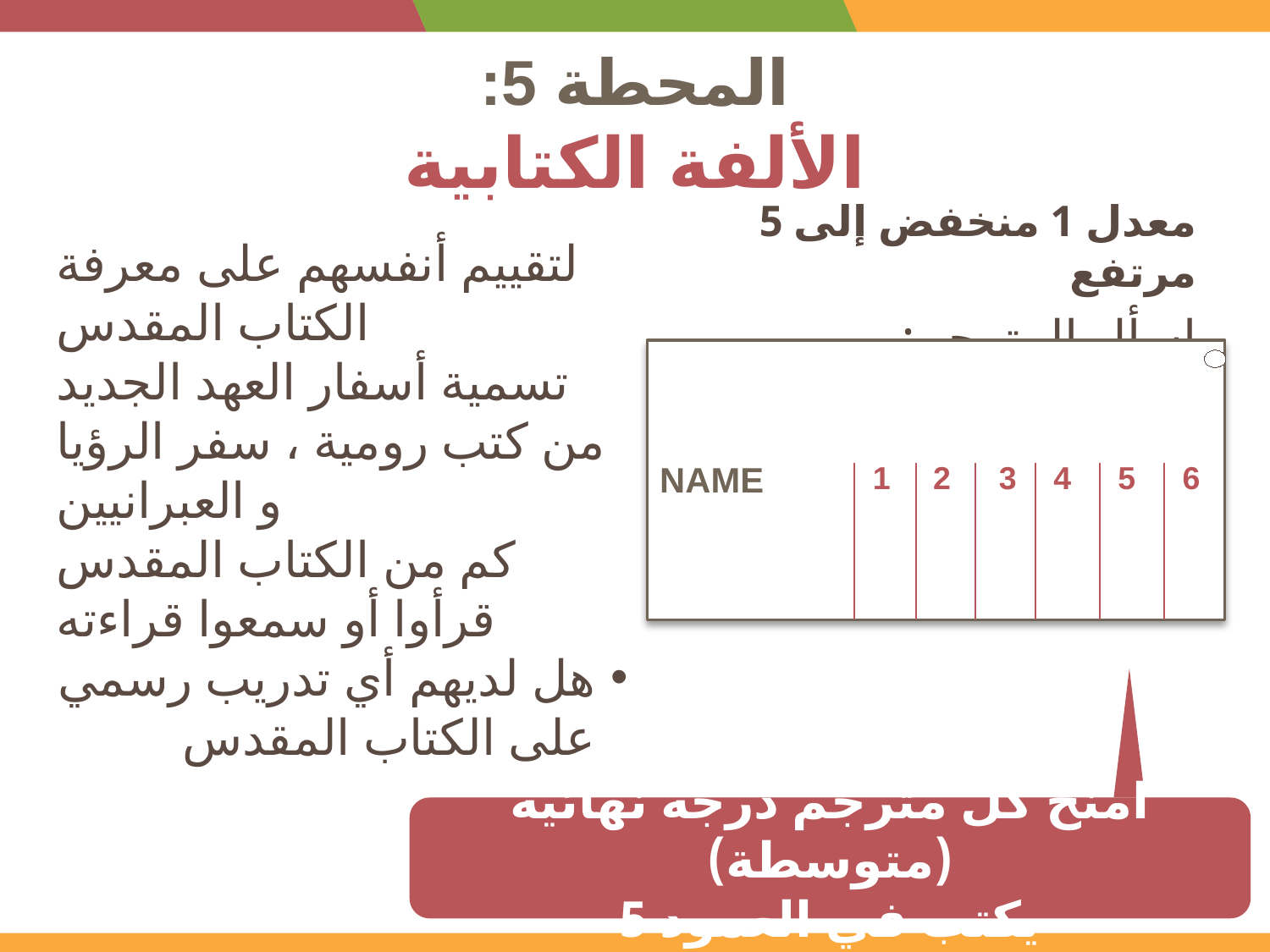

# المحطة 5: الألفة الكتابية
معدل 1 منخفض إلى 5 مرتفع
اسأل المترجم:
لتقييم أنفسهم على معرفة الكتاب المقدس
تسمية أسفار العهد الجديد
من كتب رومية ، سفر الرؤيا
و العبرانيين
كم من الكتاب المقدس قرأوا أو سمعوا قراءته
هل لديهم أي تدريب رسمي على الكتاب المقدس

NAME

1
2
3
4
5
6

امنح كل مترجم درجة نهائية (متوسطة)
يكتب في العمود 5